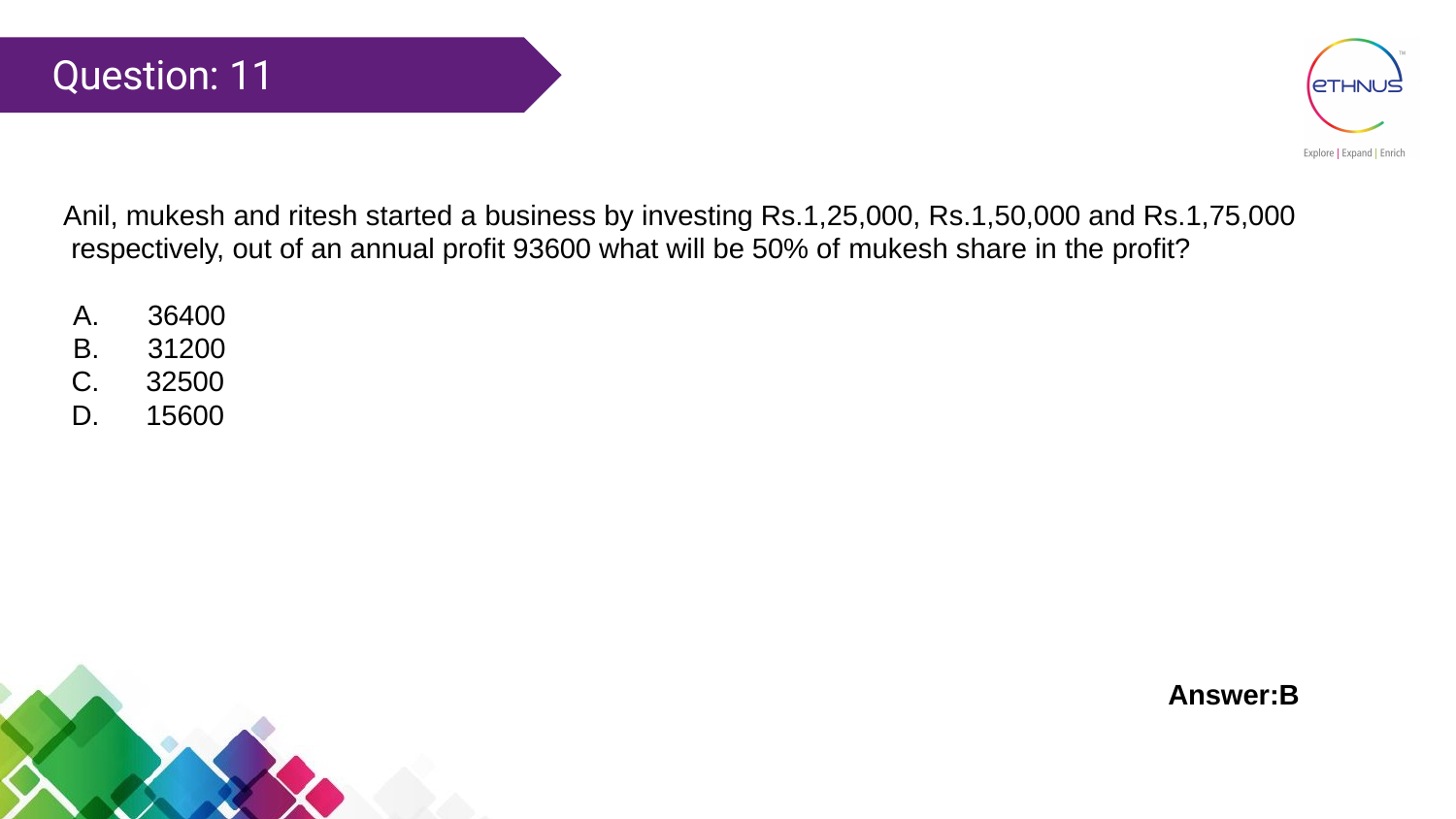

# Question: 11
Anil, mukesh and ritesh started a business by investing Rs.1,25,000, Rs.1,50,000 and Rs.1,75,000  respectively, out of an annual profit 93600 what will be 50% of mukesh share in the profit?

A.	36400
B.	31200
C.	32500
D.	15600
Answer:B